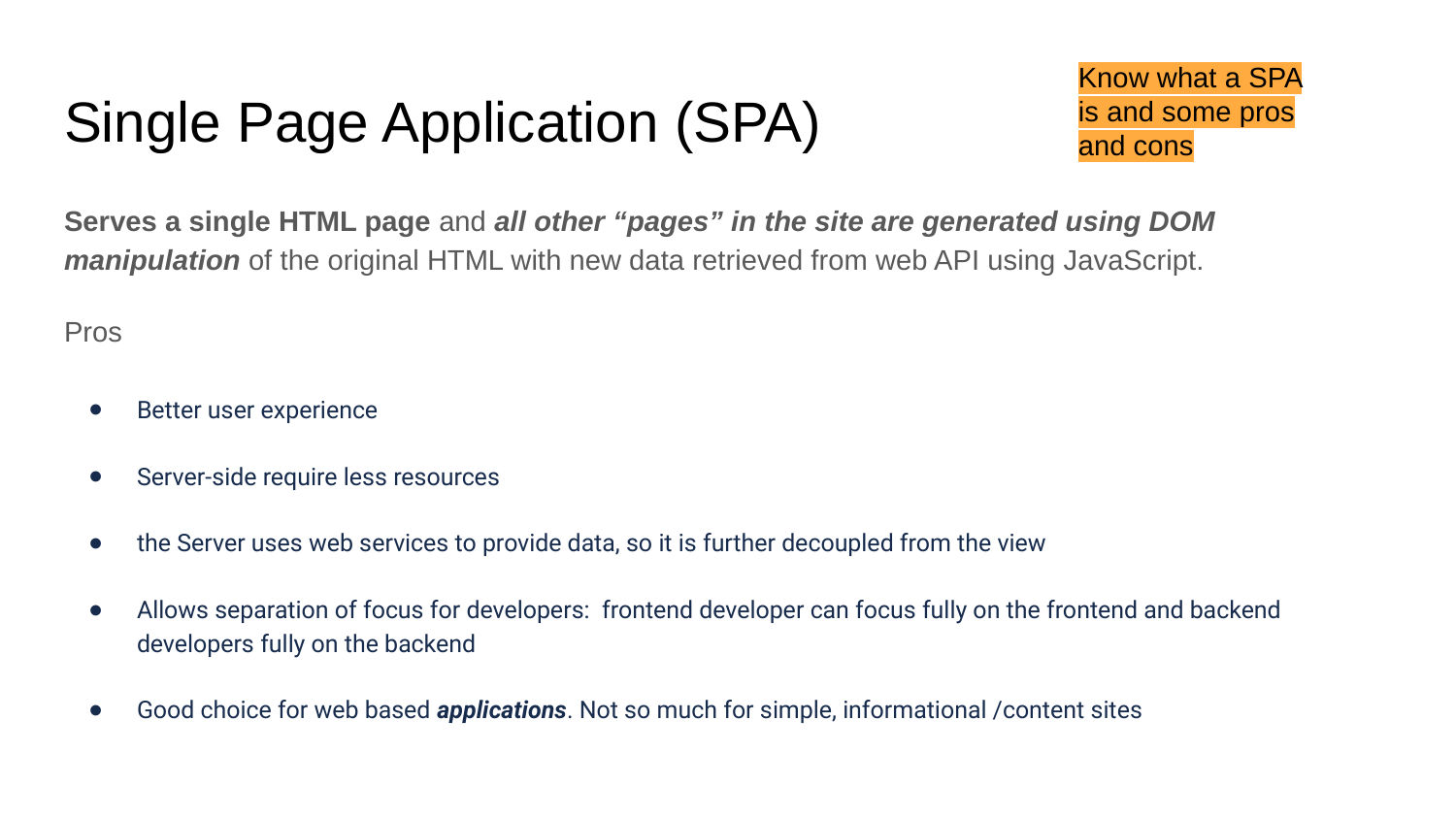

Know what a SPA is and some pros and cons
# Single Page Application (SPA)
Serves a single HTML page and all other “pages” in the site are generated using DOM manipulation of the original HTML with new data retrieved from web API using JavaScript.
Pros
Better user experience
Server-side require less resources
the Server uses web services to provide data, so it is further decoupled from the view
Allows separation of focus for developers:  frontend developer can focus fully on the frontend and backend developers fully on the backend
Good choice for web based applications. Not so much for simple, informational /content sites